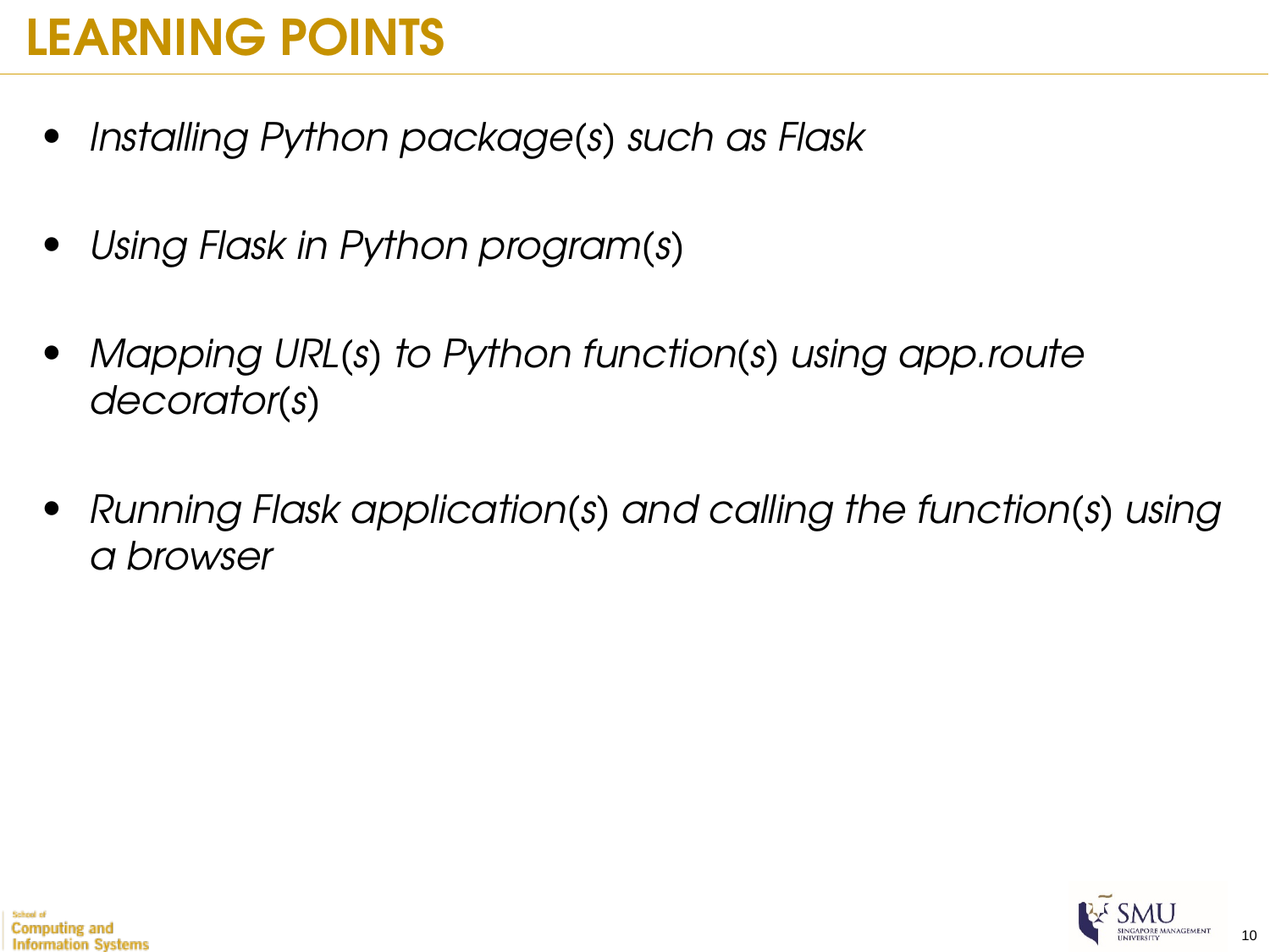

LEARNING POINTS
Installing Python package(s) such as Flask

Using Flask in Python program(s)

Mapping URL(s) to Python function(s) using app.route decorator(s)

Running Flask application(s) and calling the function(s) using a browser
10